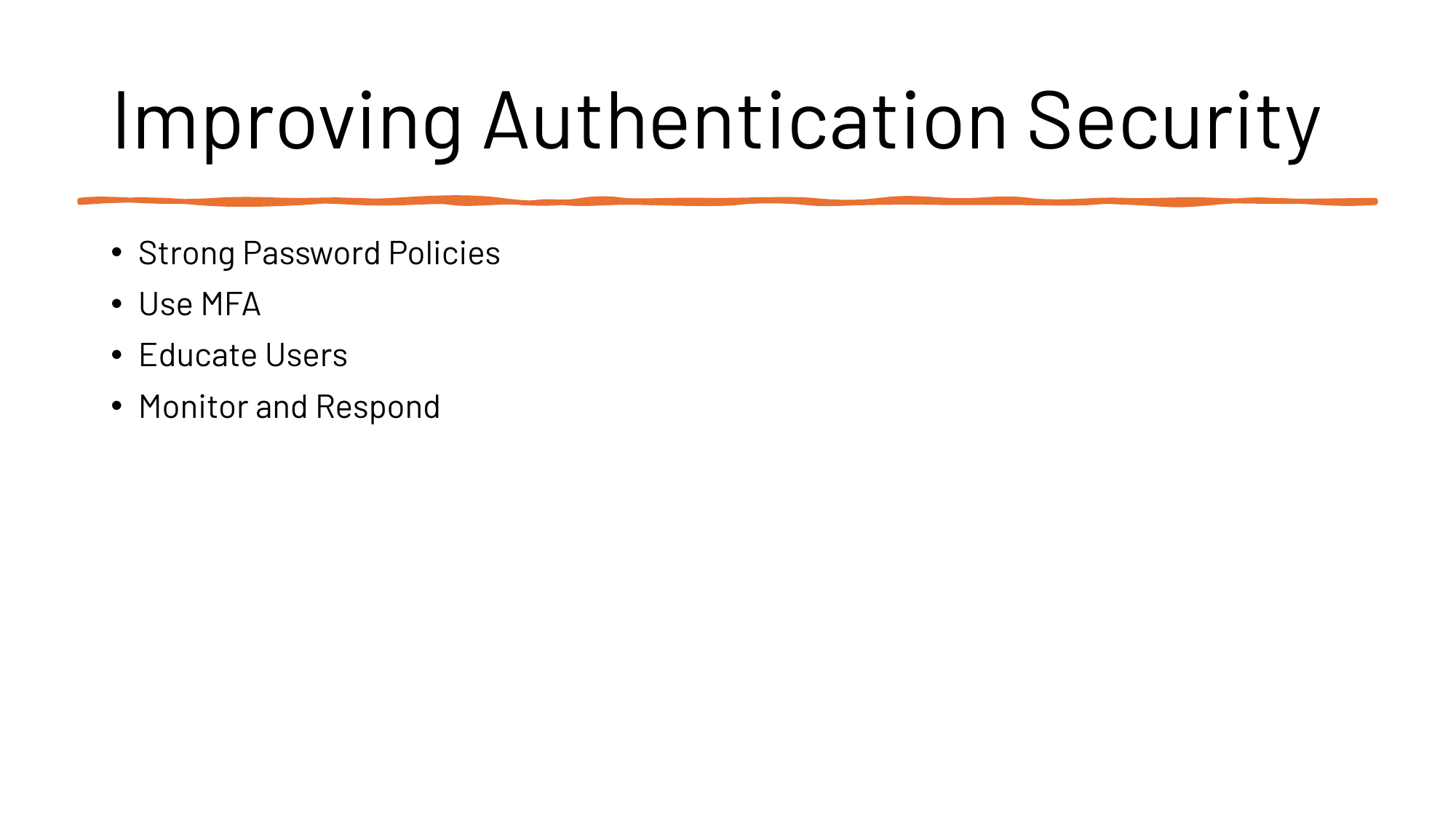

# Improving Authentication Security

Strong Password Policies
Use MFA
Educate Users
Monitor and Respond